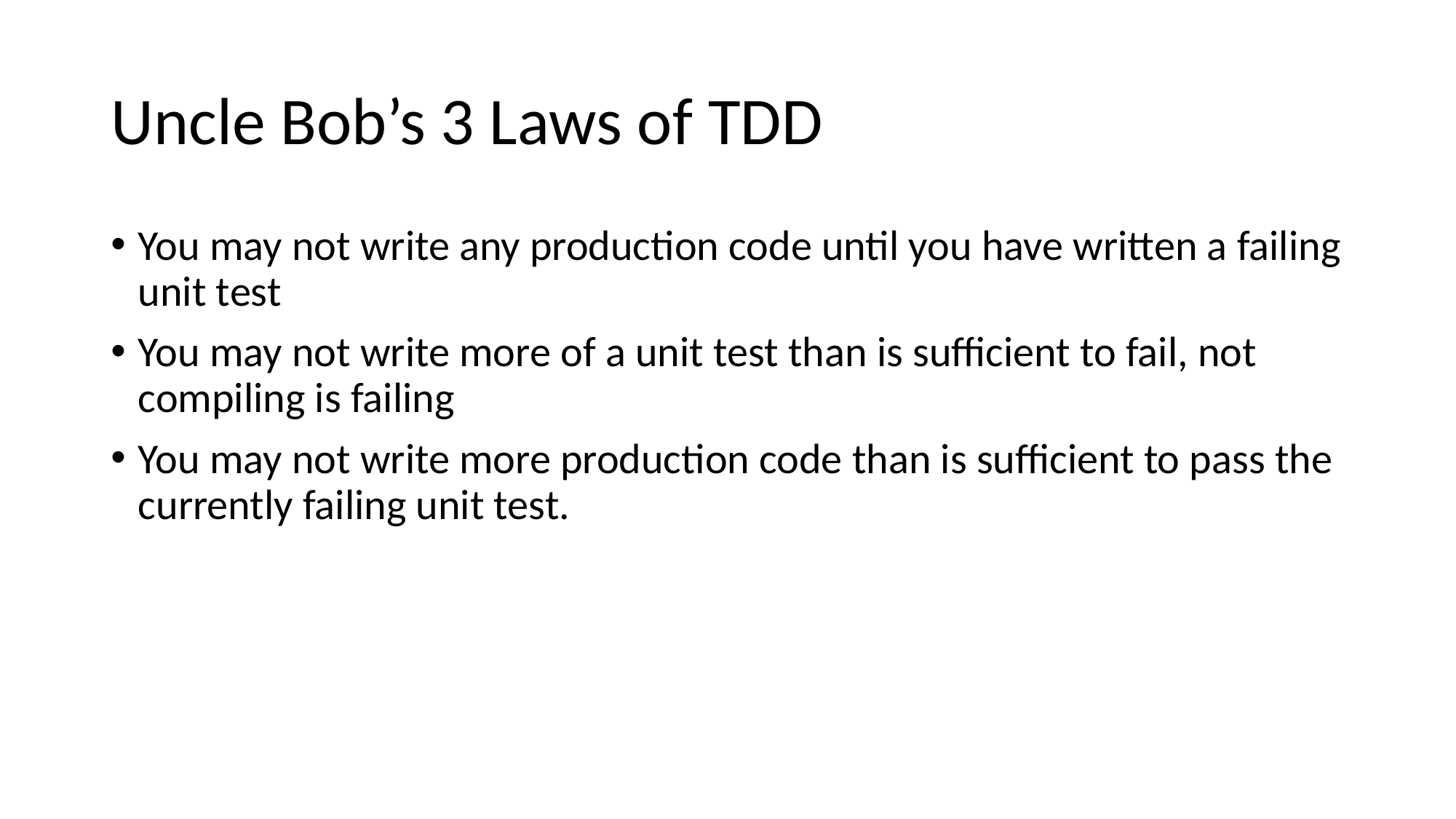

# Uncle Bob’s 3 Laws of TDD
You may not write any production code until you have written a failing unit test
You may not write more of a unit test than is sufficient to fail, not compiling is failing
You may not write more production code than is sufficient to pass the currently failing unit test.